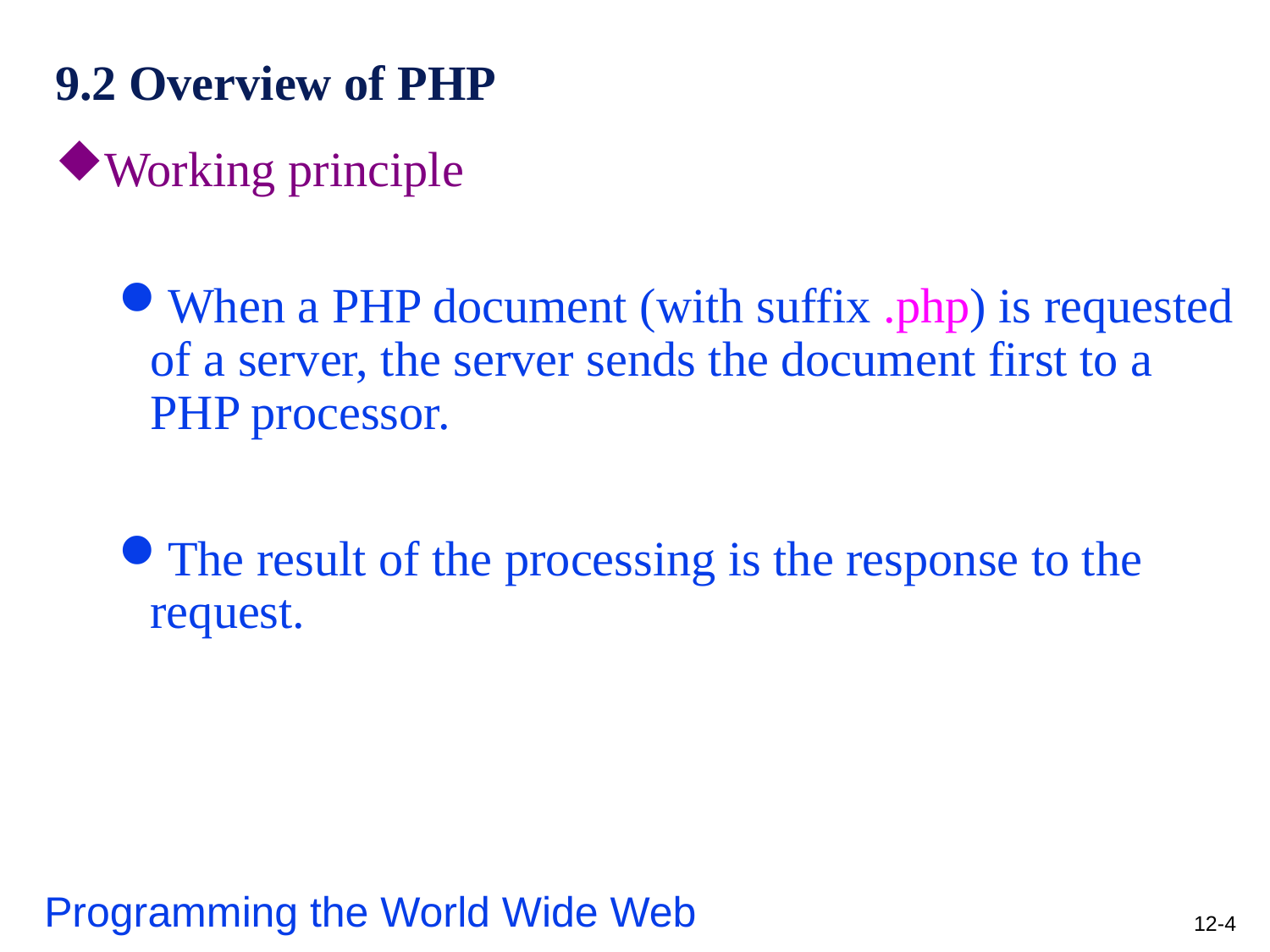

# 9.2 Overview of PHP
Working principle

When a PHP document (with suffix .php) is requested of a server, the server sends the document first to a PHP processor.

The result of the processing is the response to the request.